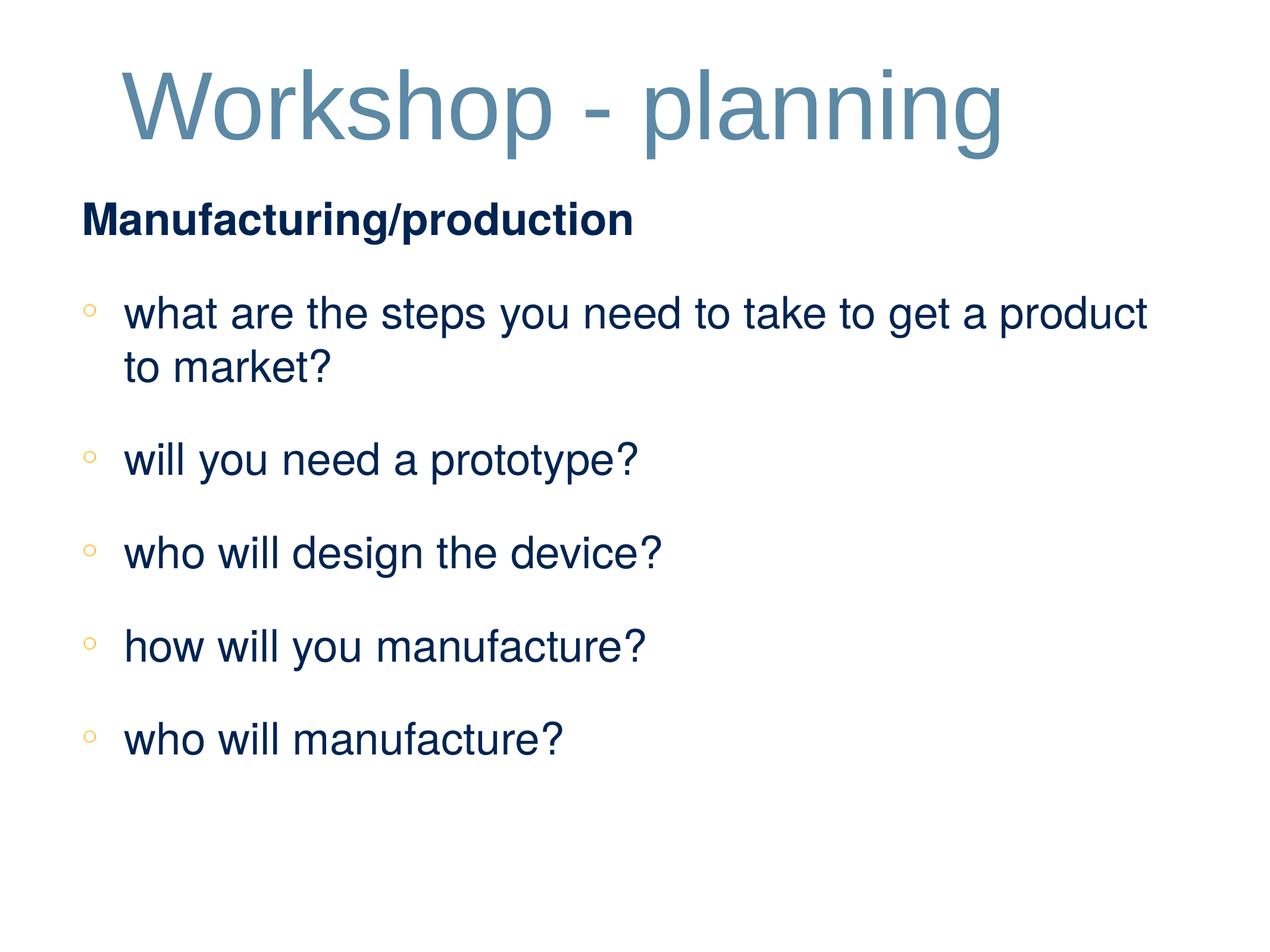

Workshop - planning
Manufacturing/production
what are the steps you need to take to get a product to market?
will you need a prototype?
who will design the device?
how will you manufacture?
who will manufacture?